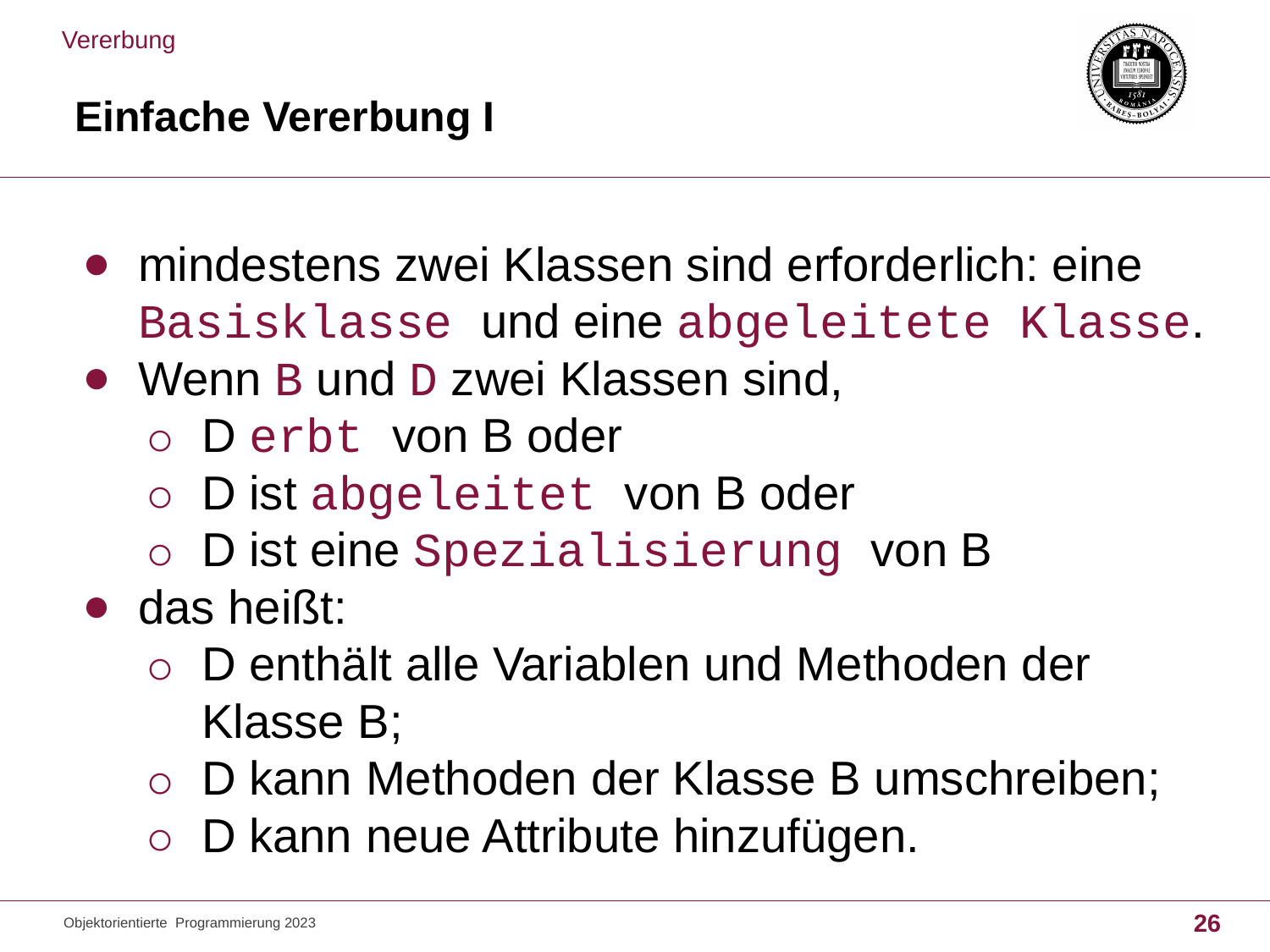

Vererbung
# Einfache Vererbung I
mindestens zwei Klassen sind erforderlich: eine Basisklasse und eine abgeleitete Klasse.
Wenn B und D zwei Klassen sind,
D erbt von B oder
D ist abgeleitet von B oder
D ist eine Spezialisierung von B
das heißt:
D enthält alle Variablen und Methoden der Klasse B;
D kann Methoden der Klasse B umschreiben;
D kann neue Attribute hinzufügen.

Objektorientierte  Programmierung 2023
26